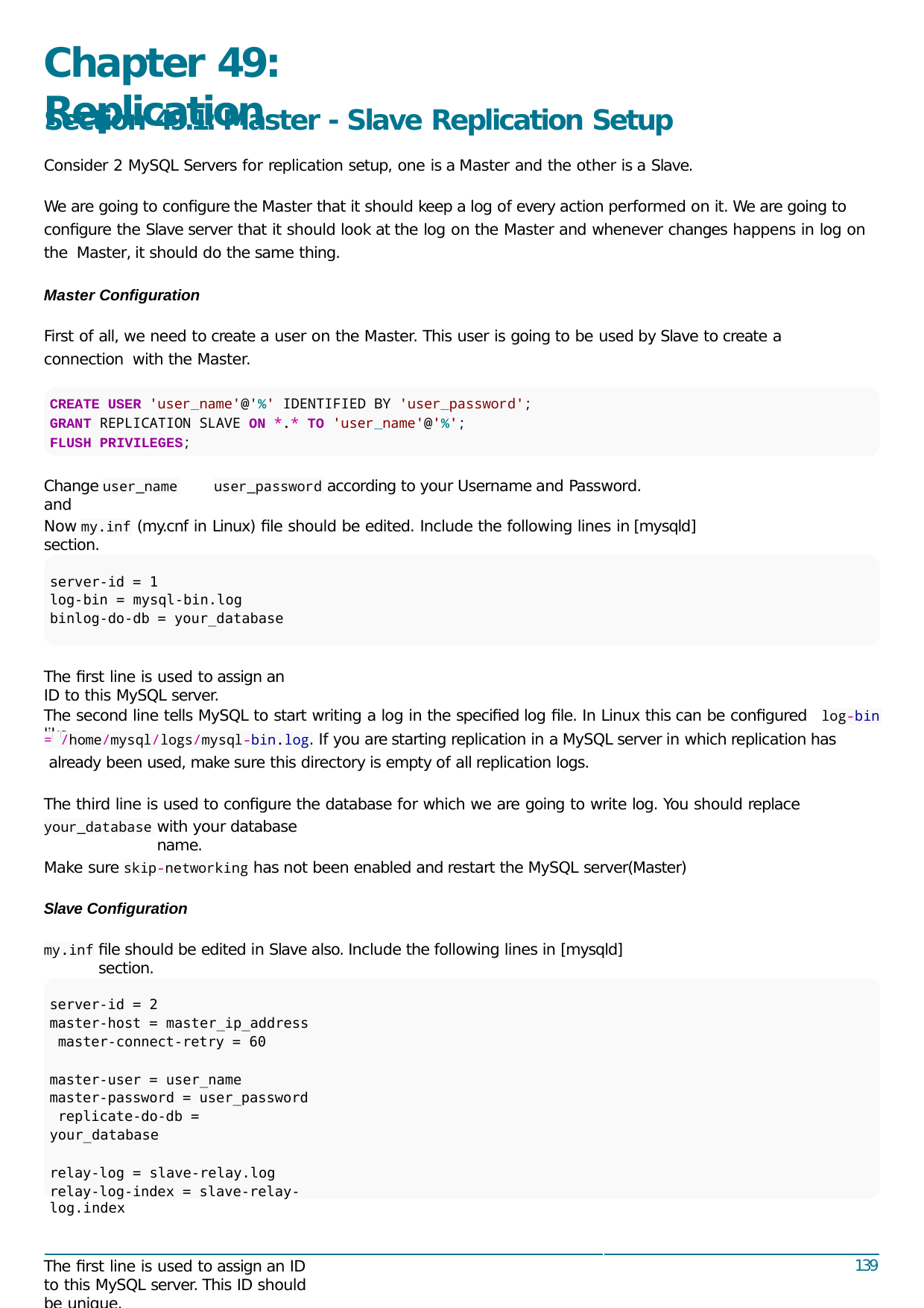

# Chapter 49: Replication
Section 49.1: Master - Slave Replication Setup
Consider 2 MySQL Servers for replication setup, one is a Master and the other is a Slave.
We are going to conﬁgure the Master that it should keep a log of every action performed on it. We are going to  conﬁgure the Slave server that it should look at the log on the Master and whenever changes happens in log on the  Master, it should do the same thing.

Master Conﬁguration
First of all, we need to create a user on the Master. This user is going to be used by Slave to create a connection  with the Master.

CREATE USER 'user_name'@'%' IDENTIFIED BY 'user_password';
GRANT REPLICATION SLAVE ON *.* TO 'user_name'@'%';
FLUSH PRIVILEGES;

Change	and
according to your Username and Password.
user_name
user_password
Now	(my.cnf in Linux) ﬁle should be edited. Include the following lines in [mysqld] section.
my.inf

server-id = 1
log-bin = mysql-bin.log  binlog-do-db = your_database

The ﬁrst line is used to assign an ID to this MySQL server.
The second line tells MySQL to start writing a log in the speciﬁed log ﬁle. In Linux this can be conﬁgured like
log-bin
= /home/mysql/logs/mysql-bin.log. If you are starting replication in a MySQL server in which replication has  already been used, make sure this directory is empty of all replication logs.

The third line is used to conﬁgure the database for which we are going to write log. You should replace

with your database name.
your_database
Make sure
has not been enabled and restart the MySQL server(Master)
skip-networking
Slave Conﬁguration
ﬁle should be edited in Slave also. Include the following lines in [mysqld] section.
my.inf

server-id = 2
master-host = master_ip_address  master-connect-retry = 60

master-user = user_name
master-password = user_password  replicate-do-db = your_database

relay-log = slave-relay.log
relay-log-index = slave-relay-log.index

The ﬁrst line is used to assign an ID to this MySQL server. This ID should be unique.

139